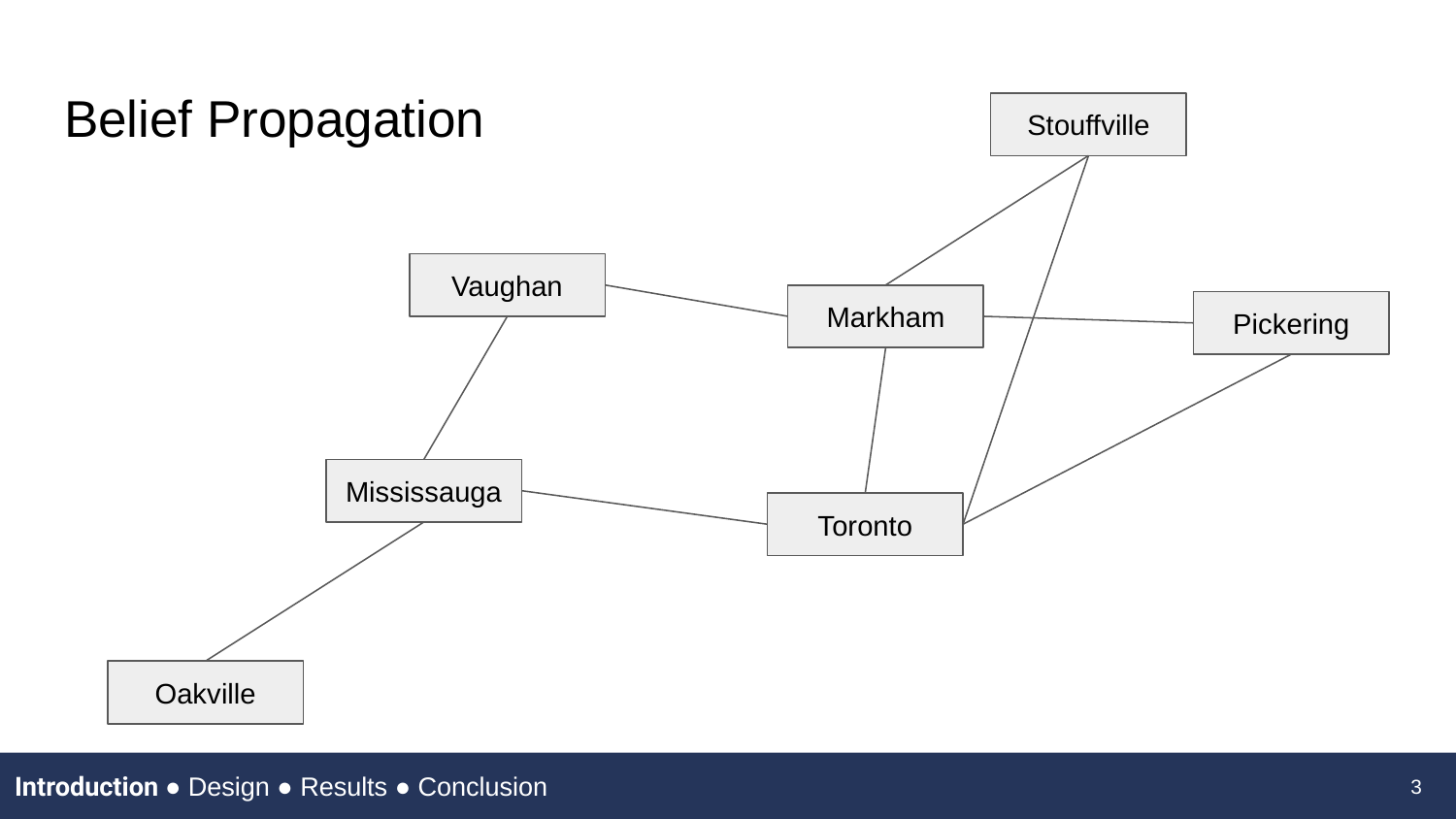

# Belief Propagation
Stouffville
Vaughan
Markham
Pickering
Mississauga
Toronto
Oakville
3
Introduction ● Design ● Results ● Conclusion